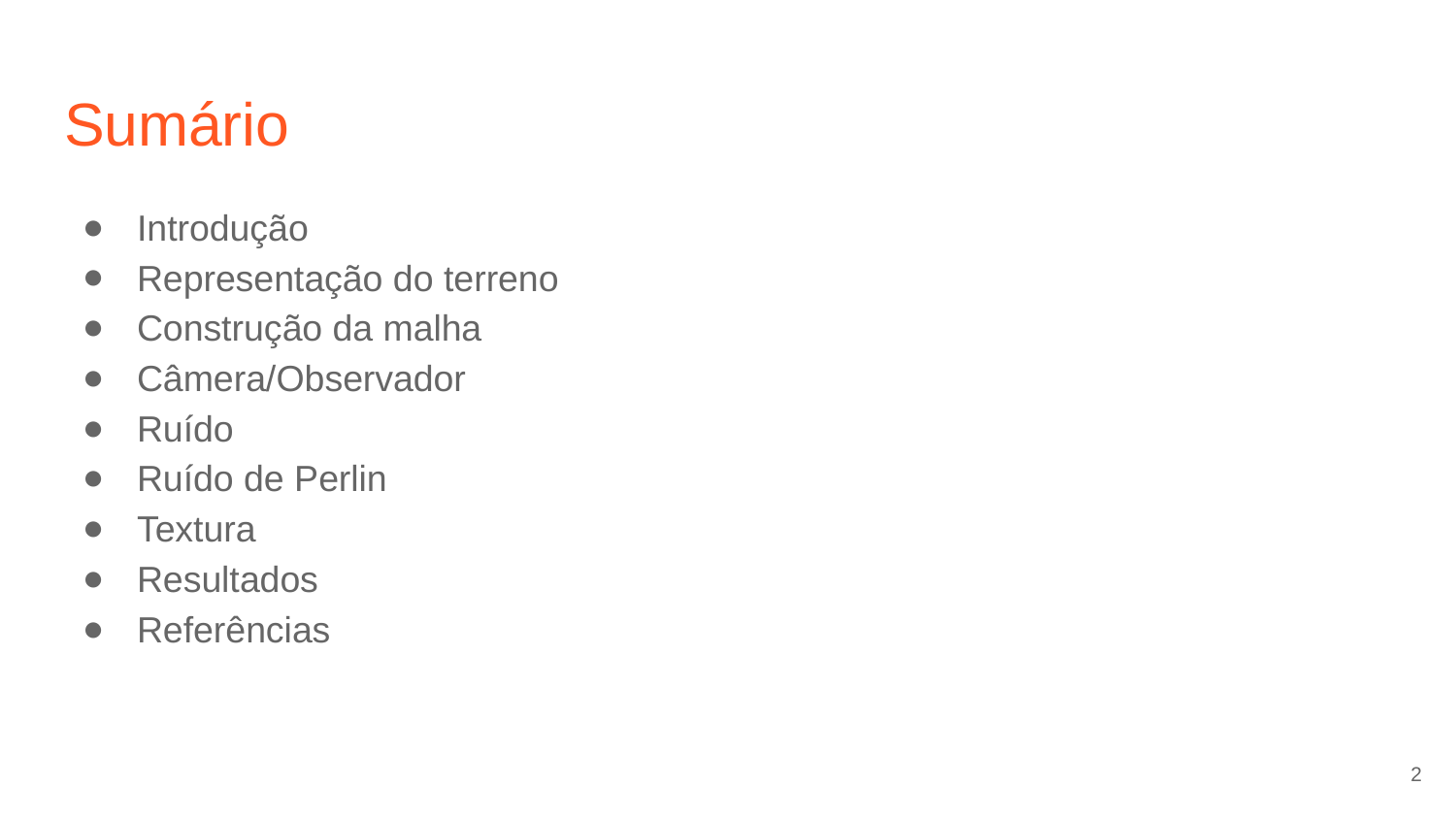

# Sumário
Introdução
Representação do terreno
Construção da malha
Câmera/Observador
Ruído
Ruído de Perlin
Textura
Resultados
Referências
2